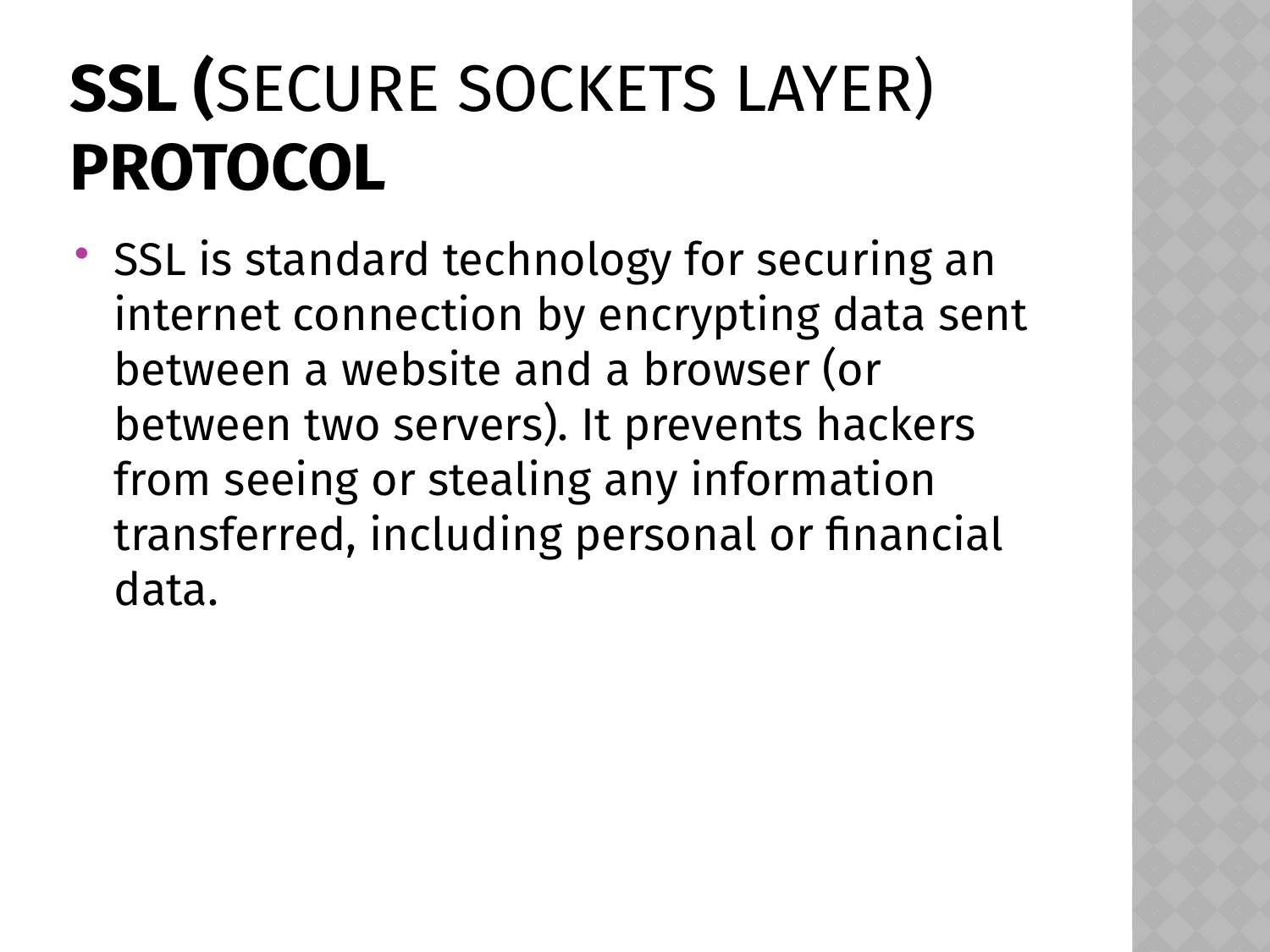

# SSL (Secure Sockets Layer) protocol
SSL is standard technology for securing an internet connection by encrypting data sent between a website and a browser (or between two servers). It prevents hackers from seeing or stealing any information transferred, including personal or financial data.